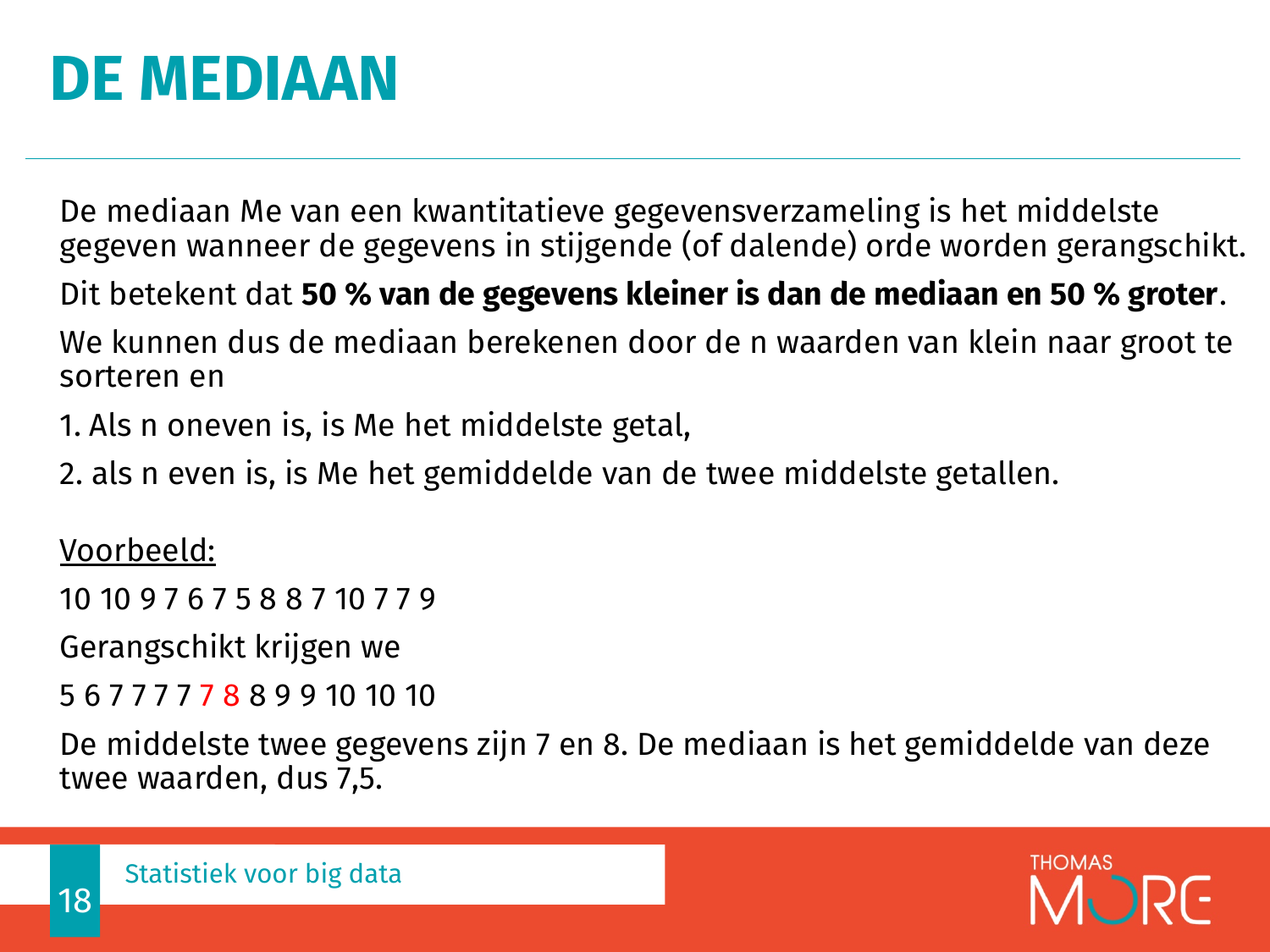

# De mediaan
De mediaan Me van een kwantitatieve gegevensverzameling is het middelste gegeven wanneer de gegevens in stijgende (of dalende) orde worden gerangschikt.
Dit betekent dat 50 % van de gegevens kleiner is dan de mediaan en 50 % groter.
We kunnen dus de mediaan berekenen door de n waarden van klein naar groot te sorteren en
1. Als n oneven is, is Me het middelste getal,
2. als n even is, is Me het gemiddelde van de twee middelste getallen.

Voorbeeld:
10 10 9 7 6 7 5 8 8 7 10 7 7 9
Gerangschikt krijgen we
5 6 7 7 7 7 7 8 8 9 9 10 10 10
De middelste twee gegevens zijn 7 en 8. De mediaan is het gemiddelde van deze twee waarden, dus 7,5.
18
Statistiek voor big data